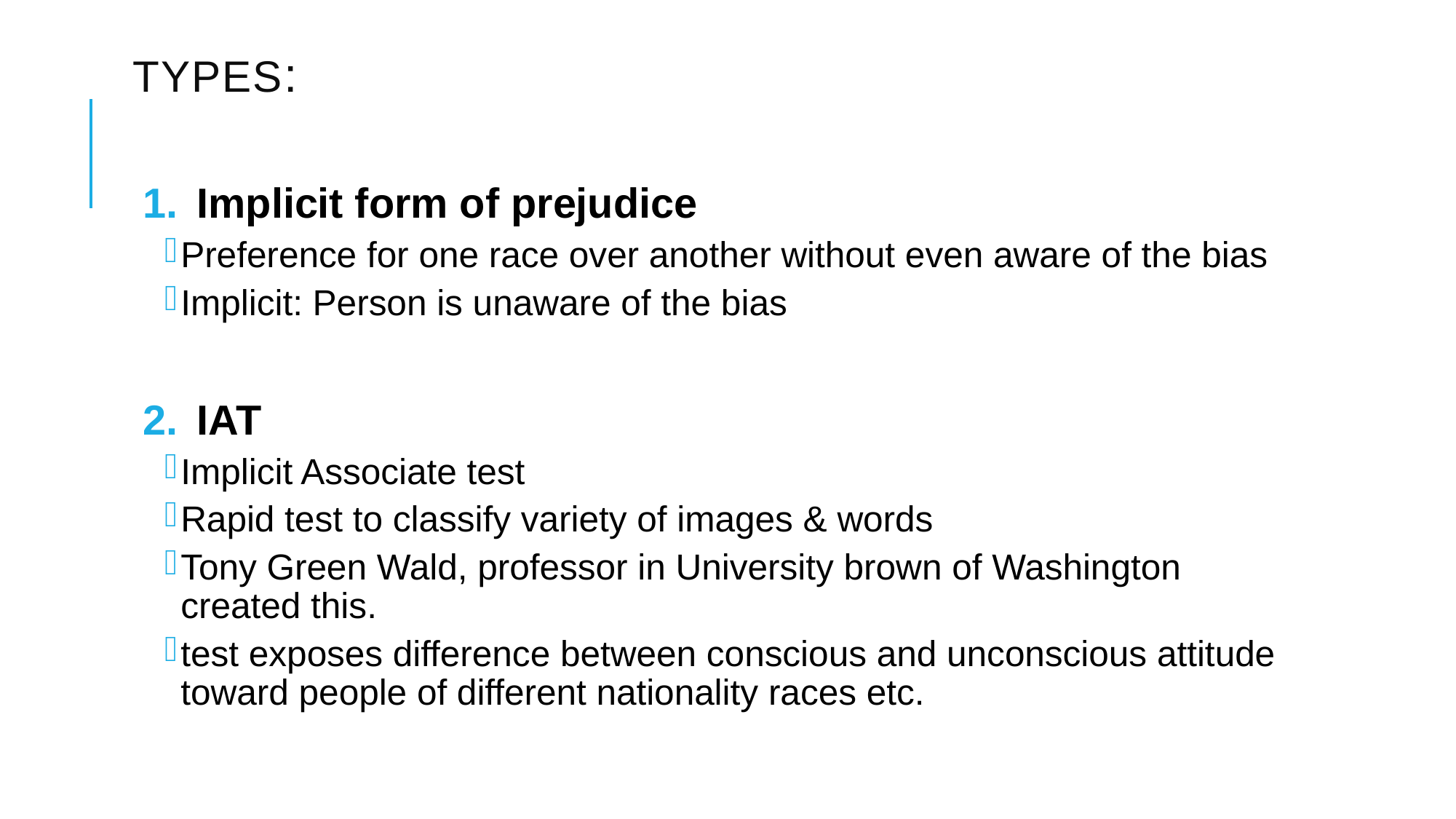

# Types:

Implicit form of prejudice
Preference for one race over another without even aware of the bias
Implicit: Person is unaware of the bias

IAT
Implicit Associate test
Rapid test to classify variety of images & words
Tony Green Wald, professor in University brown of Washington created this.
test exposes difference between conscious and unconscious attitude toward people of different nationality races etc.